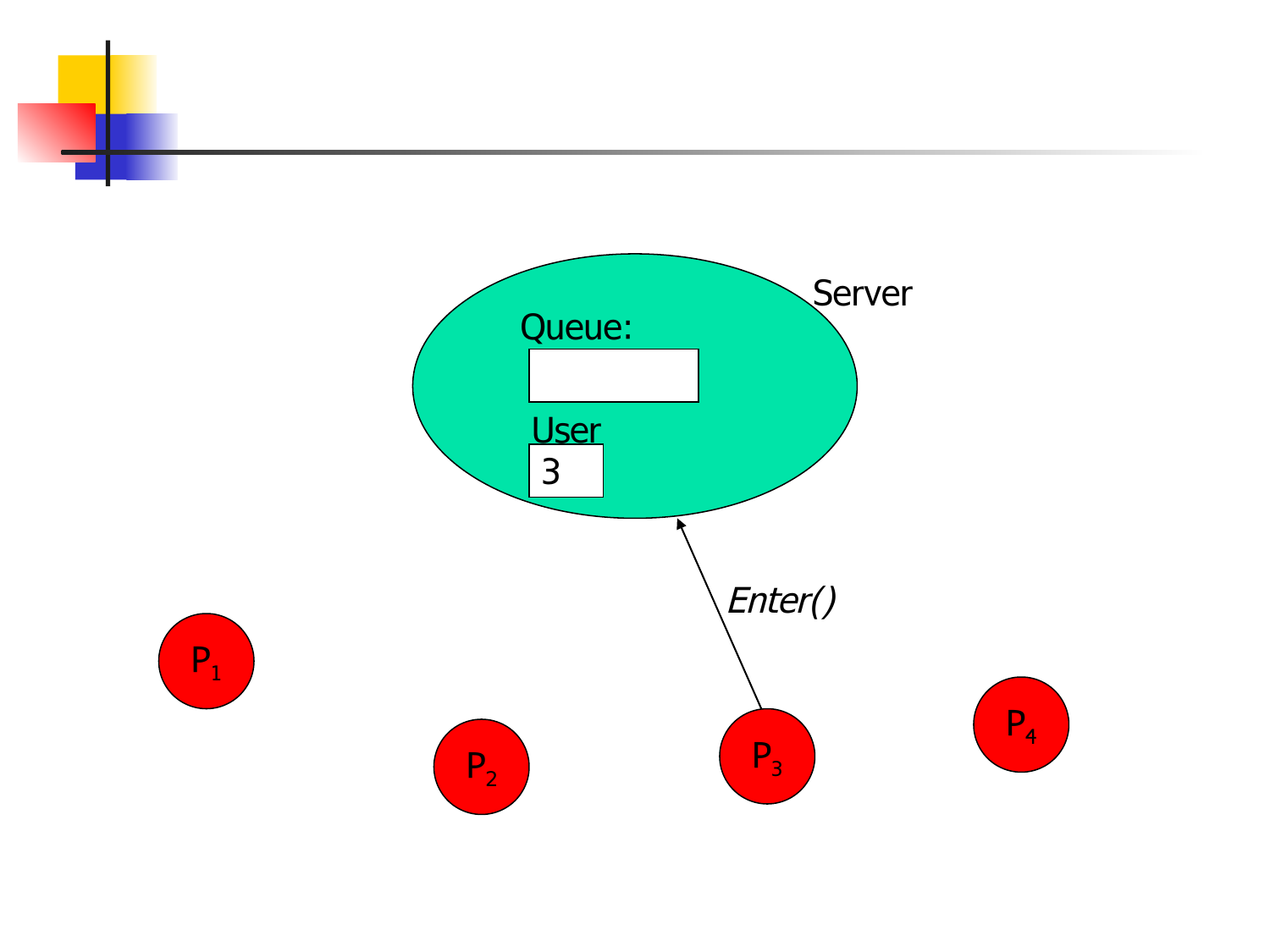

Server
Queue:

User
3

Enter()
P1
P4
P3
P2